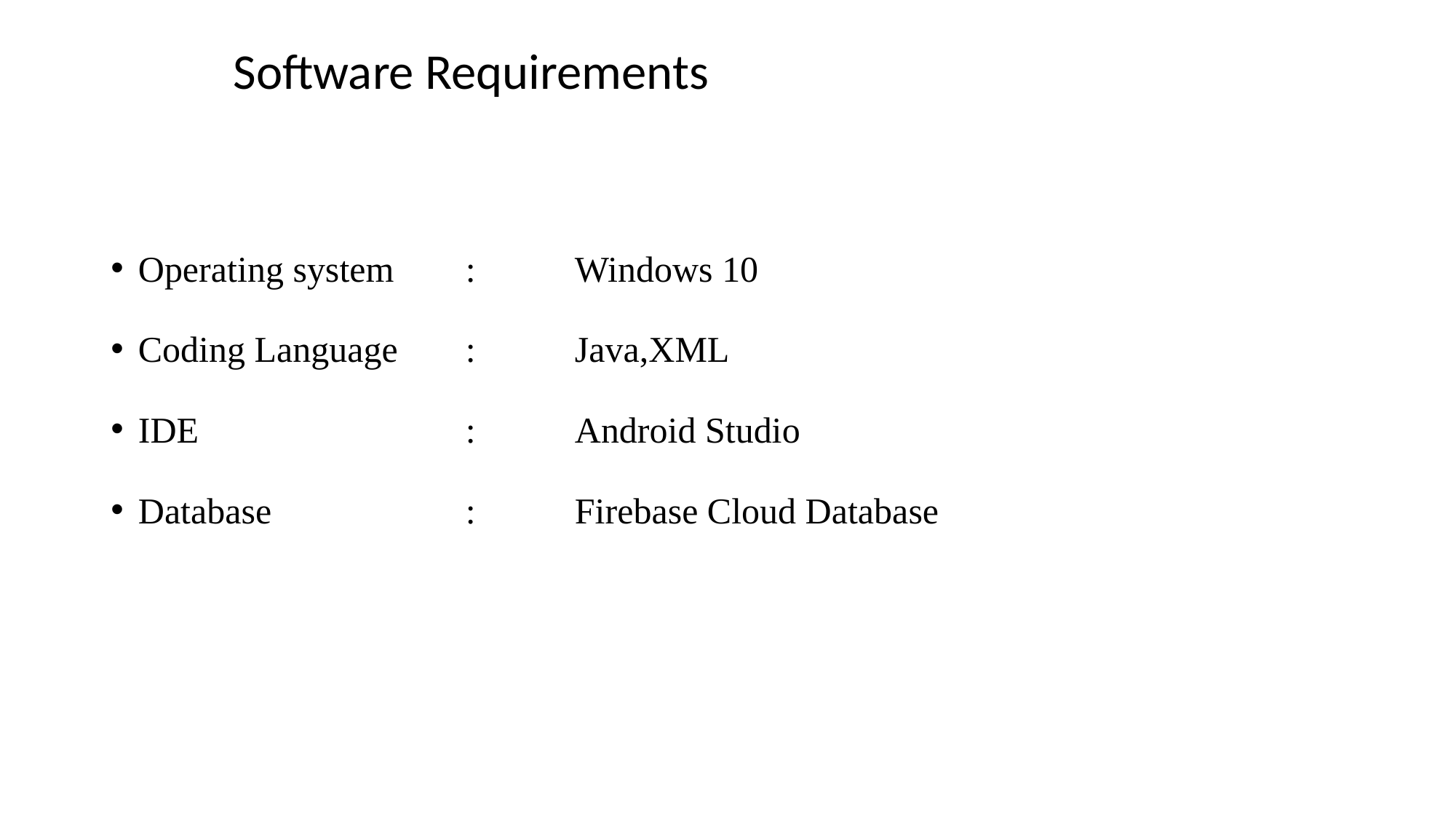

# Software Requirements
Operating system 	: 	Windows 10
Coding Language	: 	Java,XML
IDE			:	Android Studio
Database		:	Firebase Cloud Database